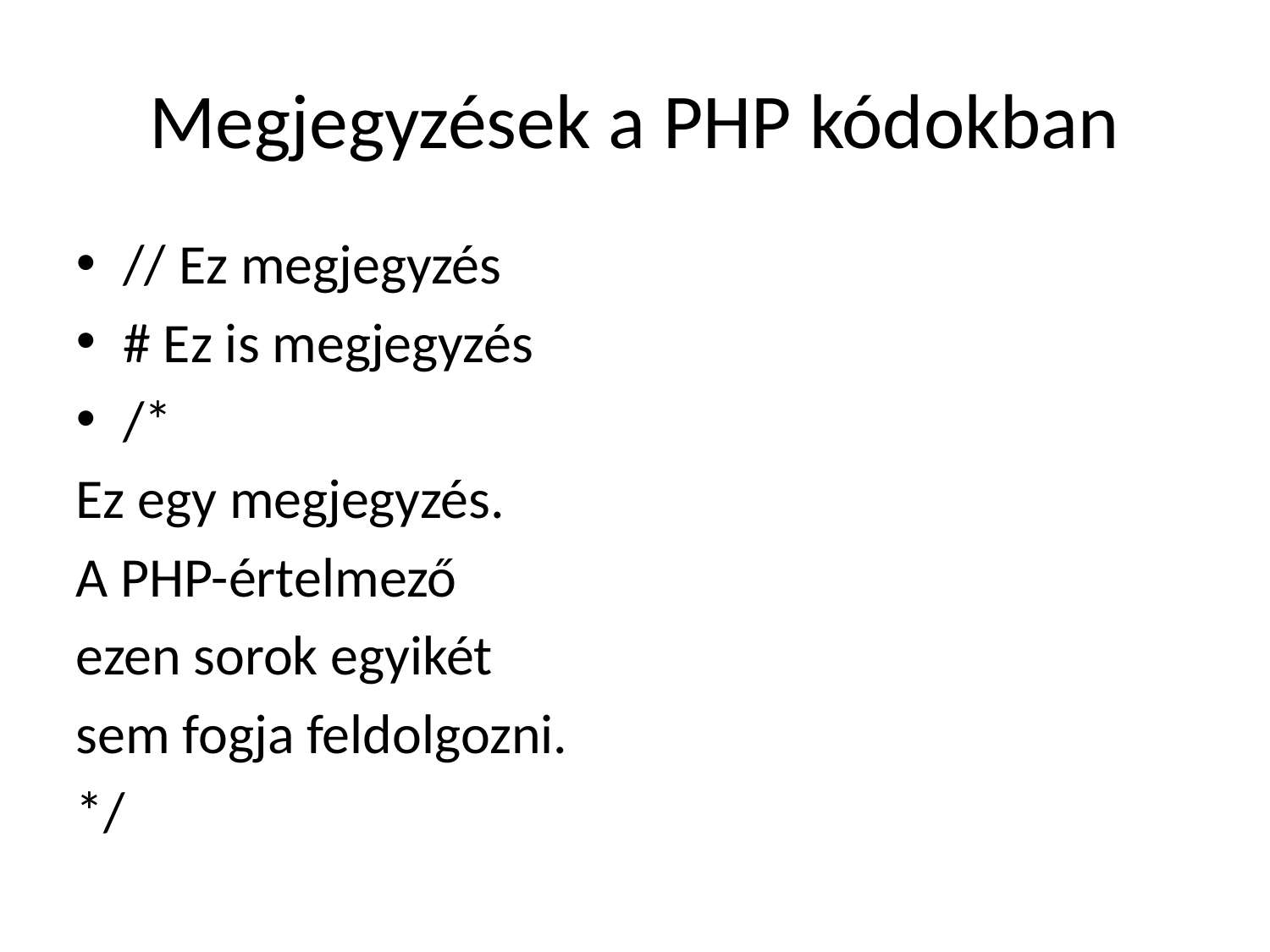

Megjegyzések a PHP kódokban
// Ez megjegyzés
# Ez is megjegyzés
/*
Ez egy megjegyzés.
A PHP-értelmező
ezen sorok egyikét
sem fogja feldolgozni.
*/